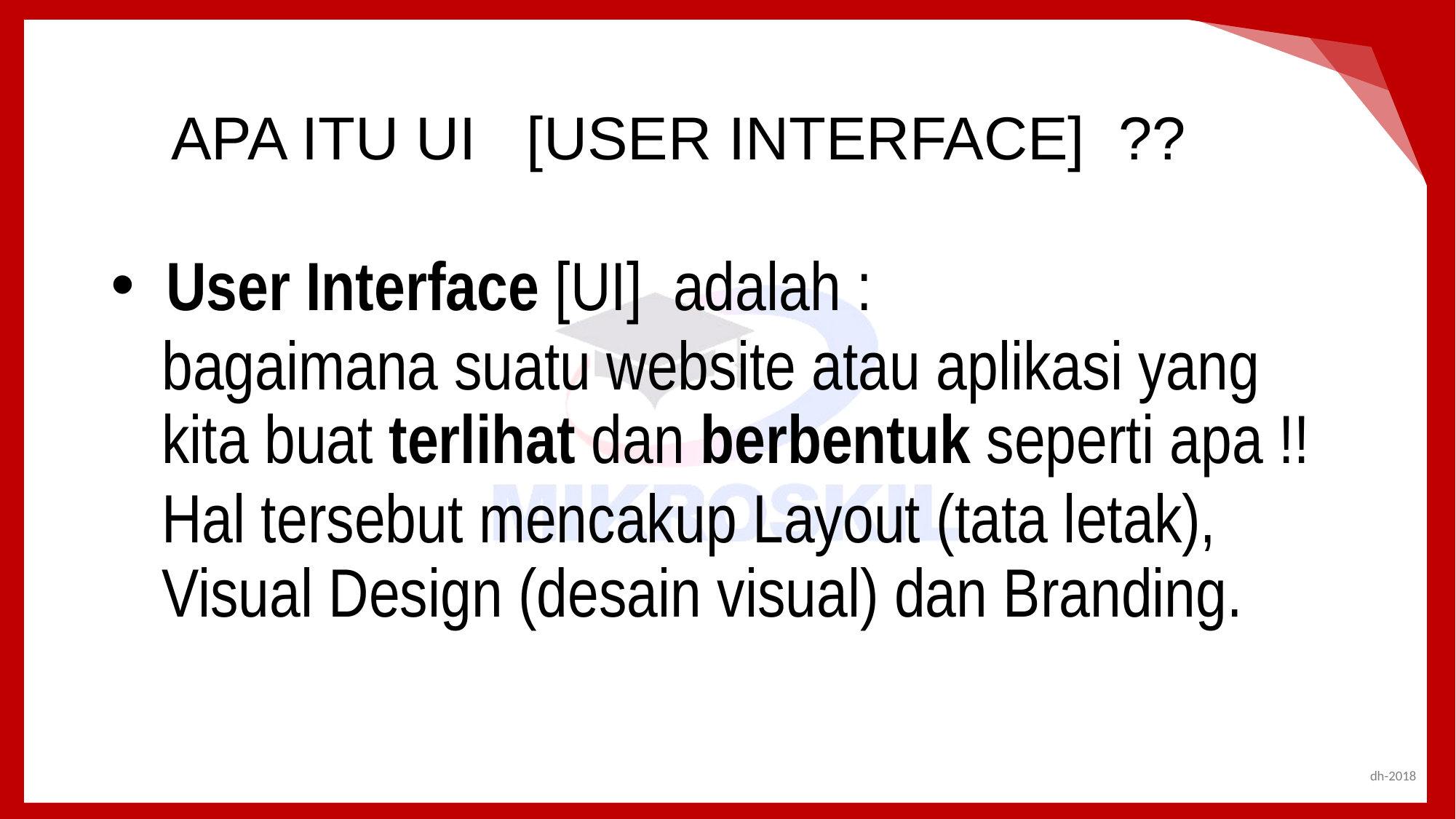

# APA ITU UI   [USER INTERFACE]  ??
  User Interface [UI]  adalah :
bagaimana suatu website atau aplikasi yang kita buat terlihat dan berbentuk seperti apa !!
Hal tersebut mencakup Layout (tata letak), Visual Design (desain visual) dan Branding.

2